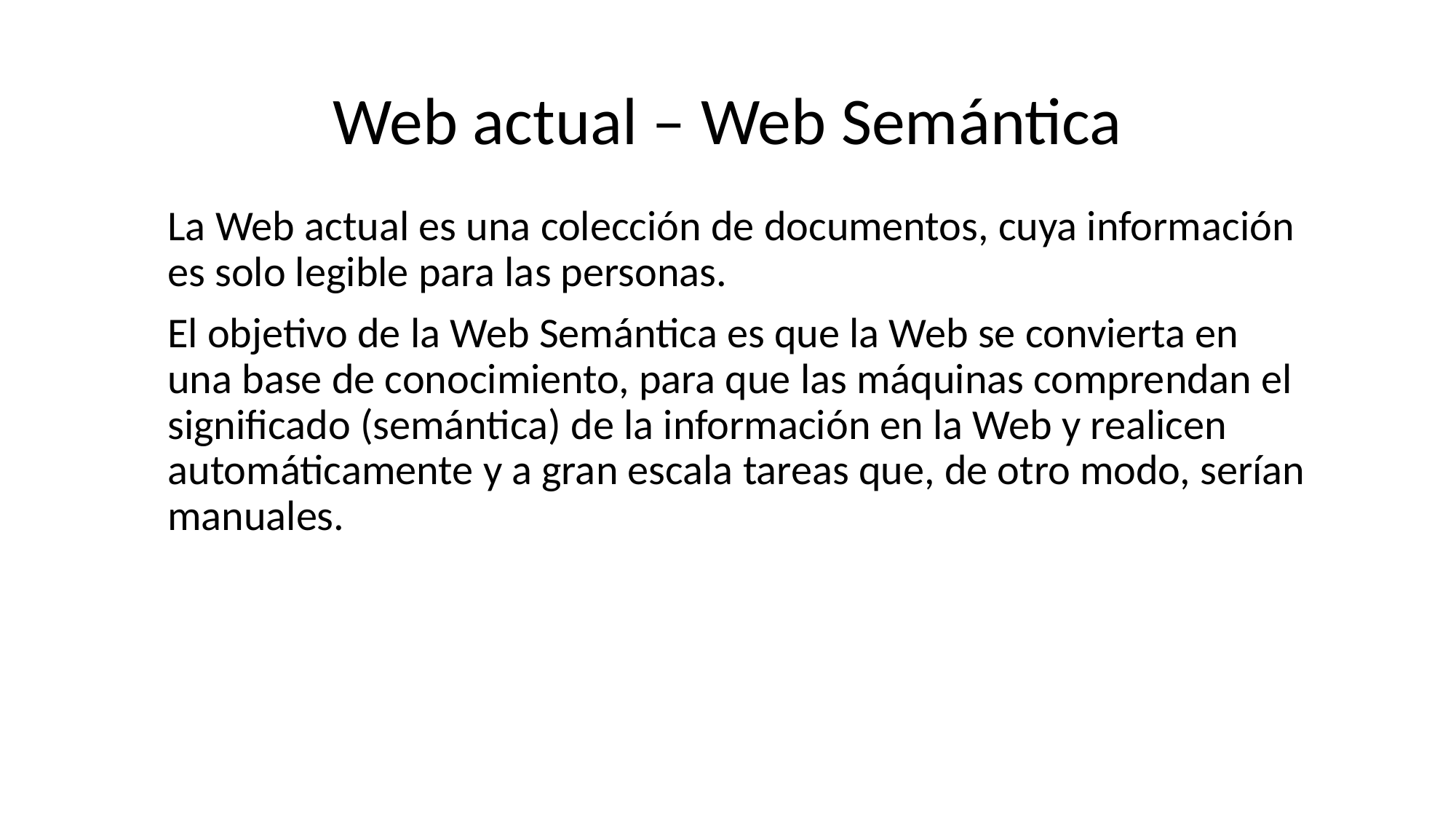

# Web actual – Web Semántica
La Web actual es una colección de documentos, cuya información es solo legible para las personas.
El objetivo de la Web Semántica es que la Web se convierta en una base de conocimiento, para que las máquinas comprendan el significado (semántica) de la información en la Web y realicen automáticamente y a gran escala tareas que, de otro modo, serían manuales.